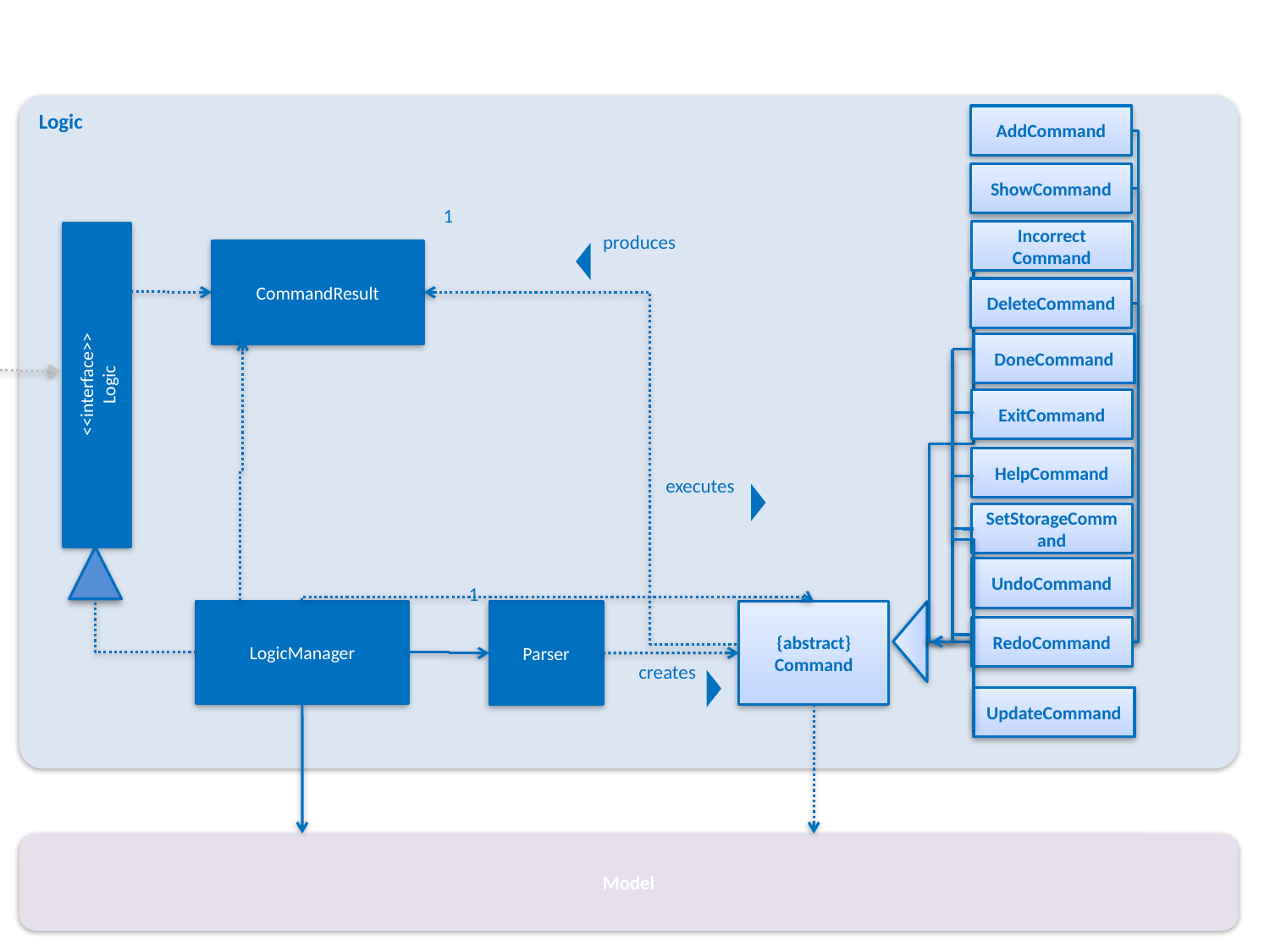

Logic
AddCommand
ShowCommand
1
Incorrect
Command
produces

CommandResult
DeleteCommand
DoneCommand
<<interface>>
Logic
ExitCommand
HelpCommand
executes

SetStorageCommand

UndoCommand
1
LogicManager
{abstract}
Command
Parser
RedoCommand

creates

UpdateCommand
Model